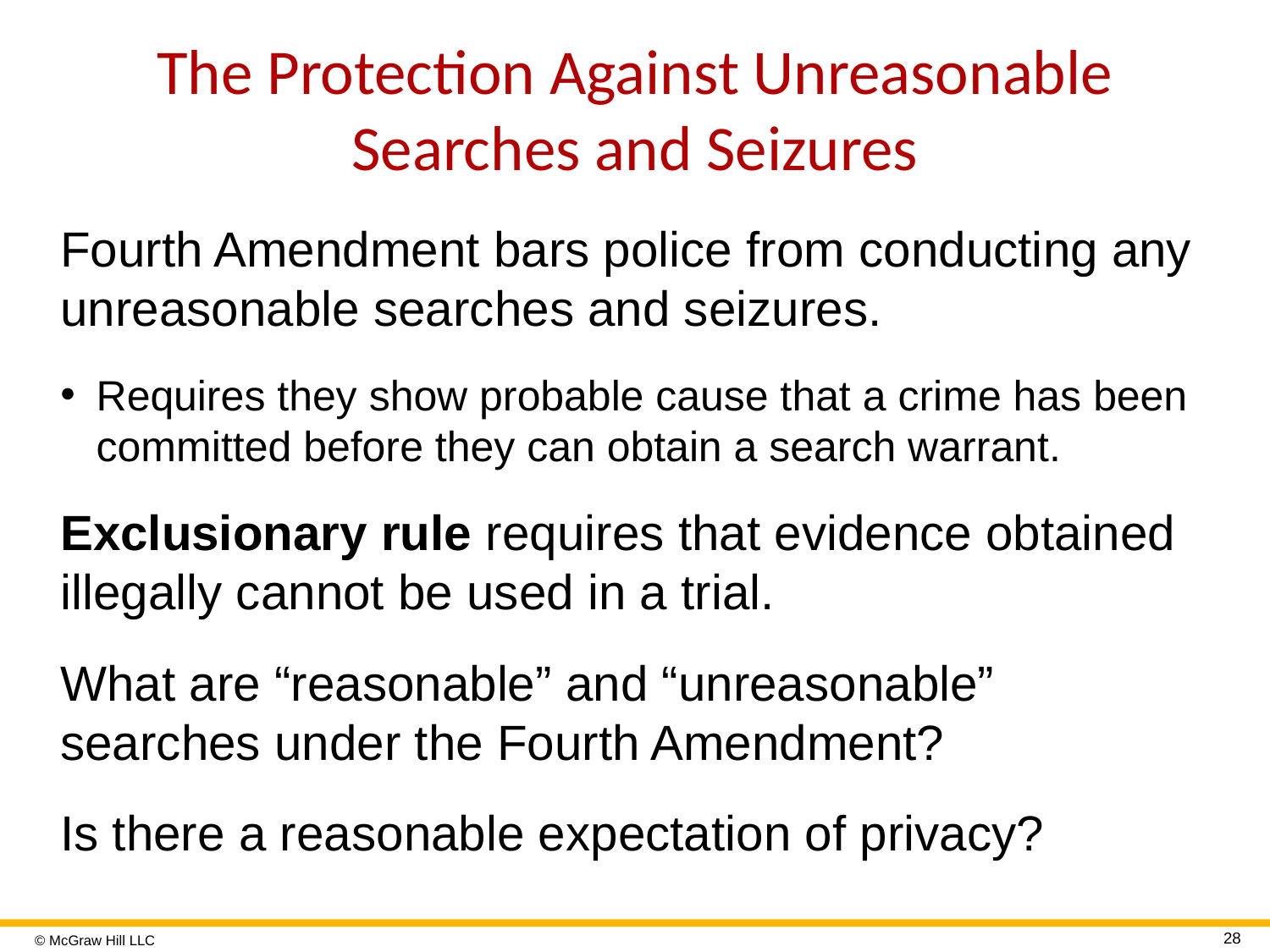

# The Protection Against Unreasonable Searches and Seizures
Fourth Amendment bars police from conducting any unreasonable searches and seizures.
Requires they show probable cause that a crime has been committed before they can obtain a search warrant.
Exclusionary rule requires that evidence obtained illegally cannot be used in a trial.
What are “reasonable” and “unreasonable” searches under the Fourth Amendment?
Is there a reasonable expectation of privacy?

28